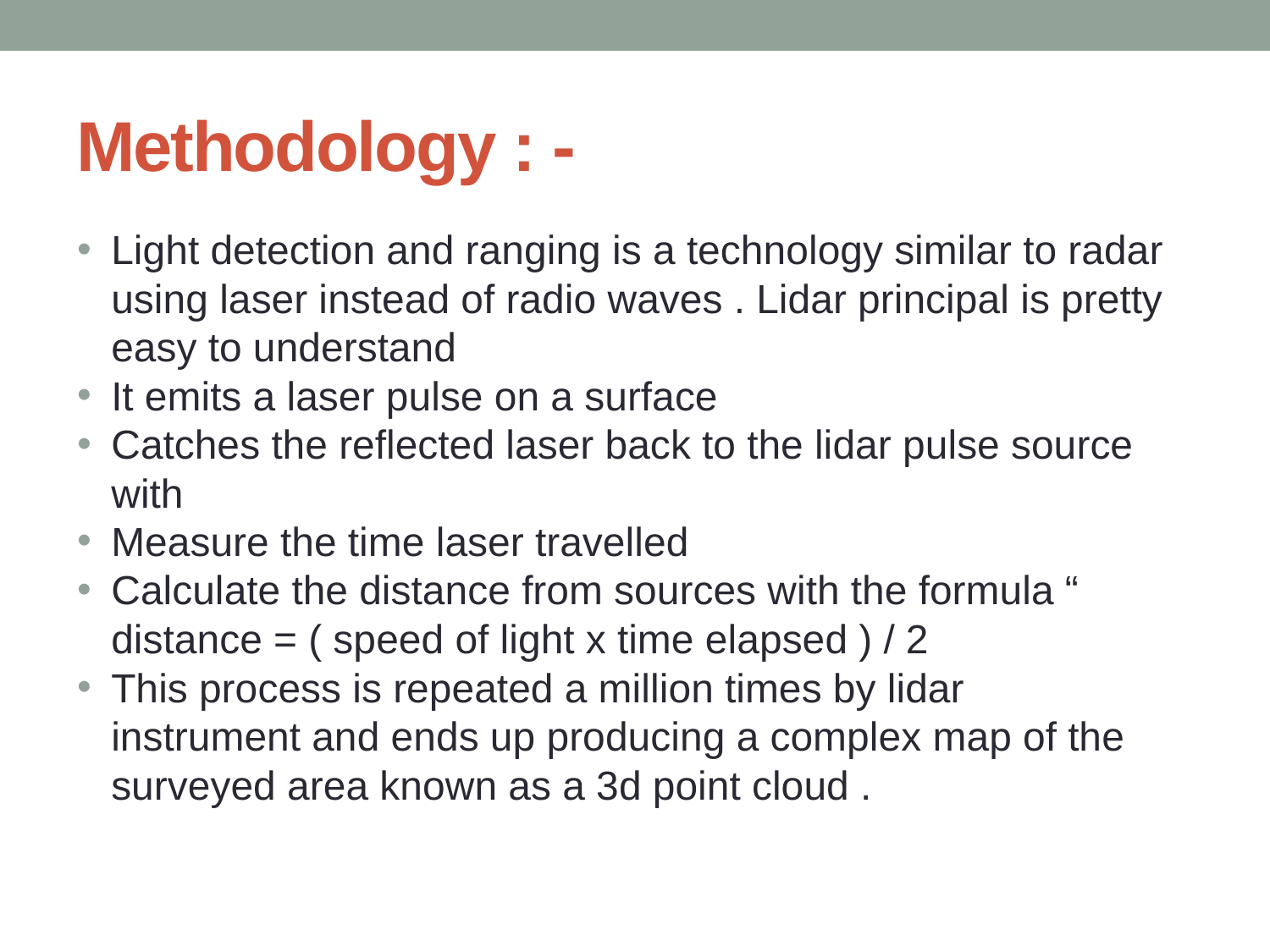

# Methodology : -
Light detection and ranging is a technology similar to radar using laser instead of radio waves . Lidar principal is pretty easy to understand
It emits a laser pulse on a surface
Catches the reflected laser back to the lidar pulse source with
Measure the time laser travelled
Calculate the distance from sources with the formula “ distance = ( speed of light x time elapsed ) / 2
This process is repeated a million times by lidar instrument and ends up producing a complex map of the surveyed area known as a 3d point cloud .